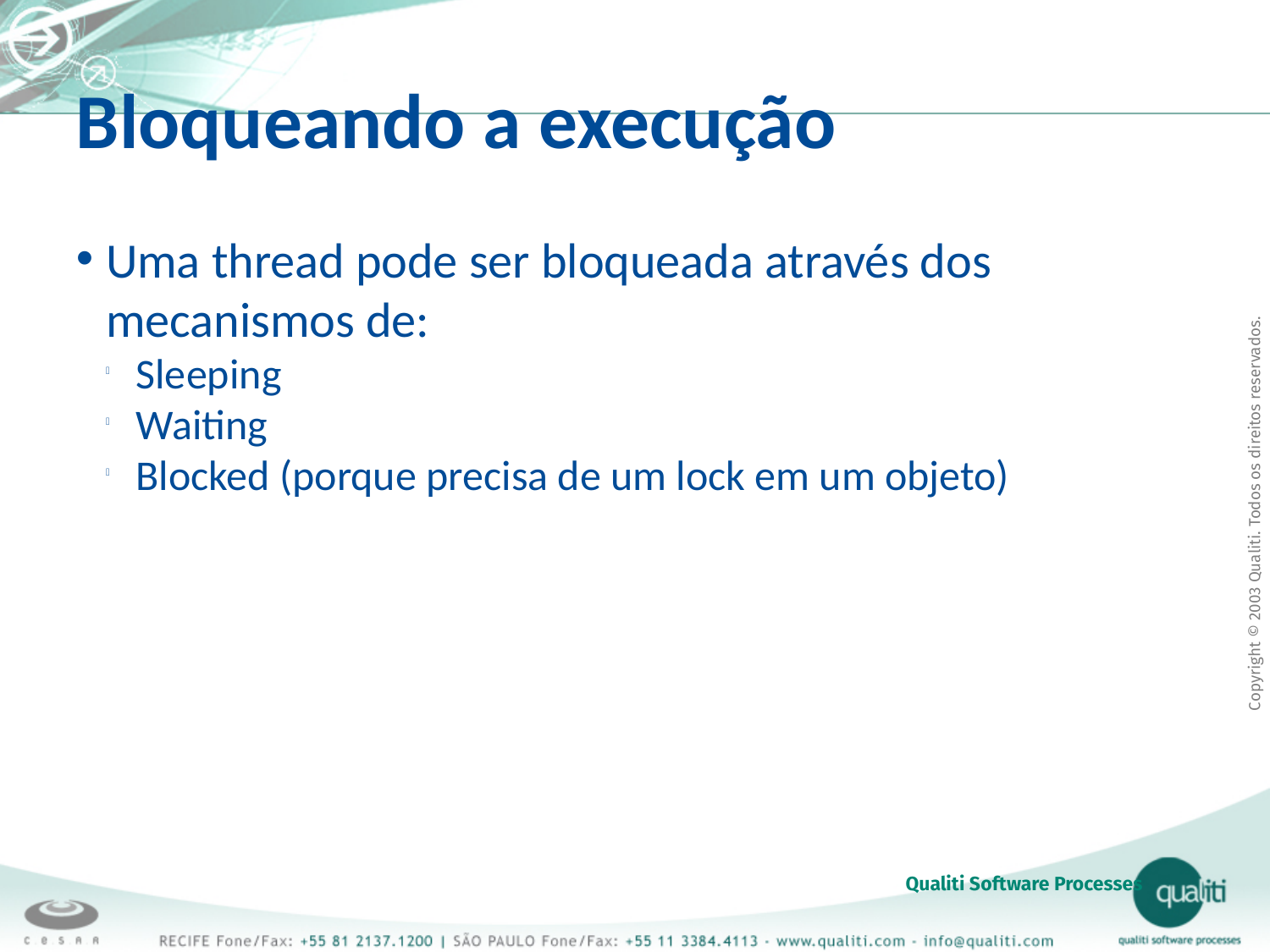

Bloqueando a execução
Uma thread pode ser bloqueada através dos mecanismos de:
Sleeping
Waiting
Blocked (porque precisa de um lock em um objeto)